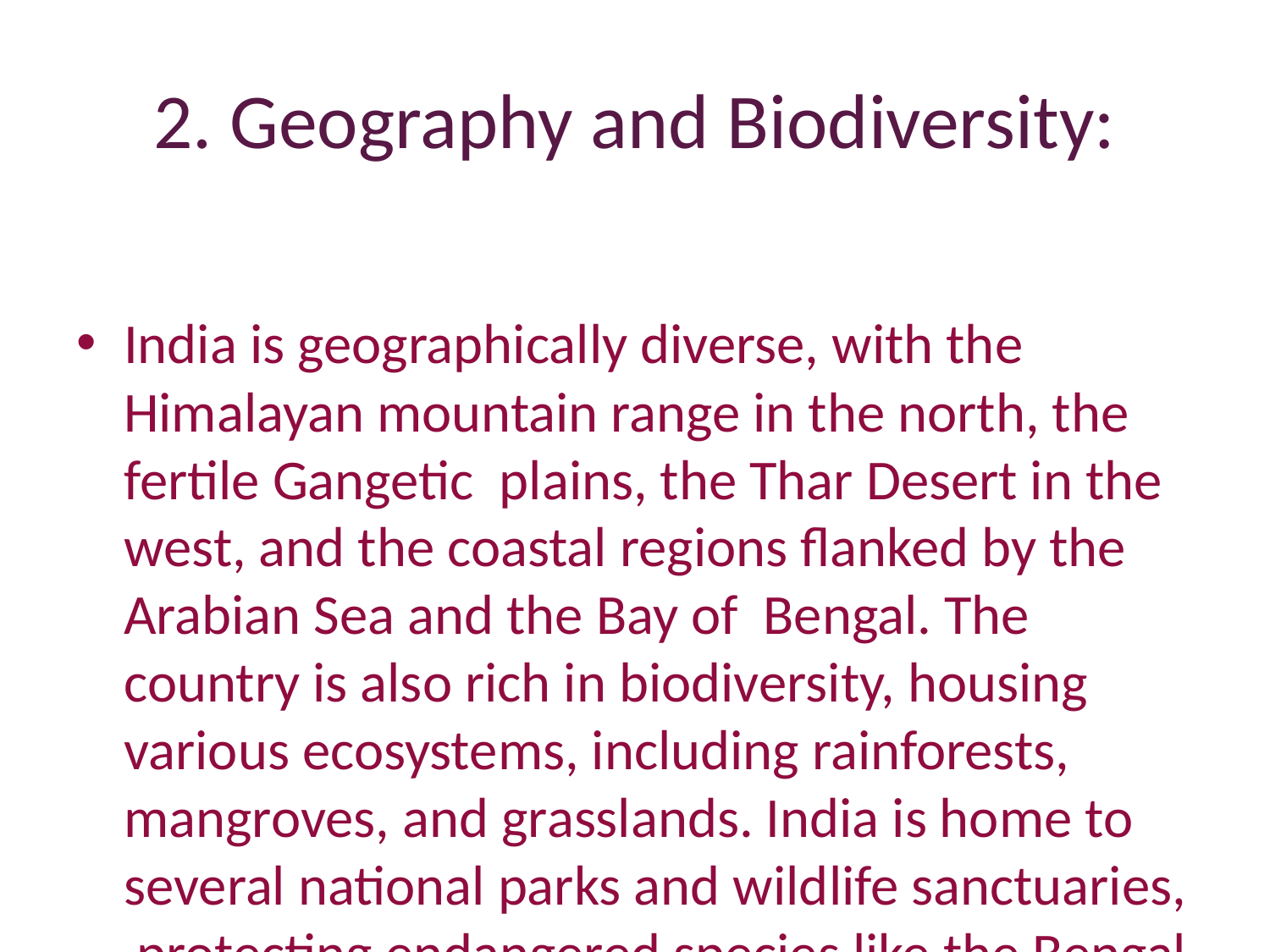

# 2. Geography and Biodiversity:

India is geographically diverse, with the Himalayan mountain range in the north, the fertile Gangetic  plains, the Thar Desert in the west, and the coastal regions flanked by the Arabian Sea and the Bay of  Bengal. The country is also rich in biodiversity, housing various ecosystems, including rainforests,  mangroves, and grasslands. India is home to several national parks and wildlife sanctuaries,  protecting endangered species like the Bengal tiger, Indian elephant, and one-horned rhinoceros.